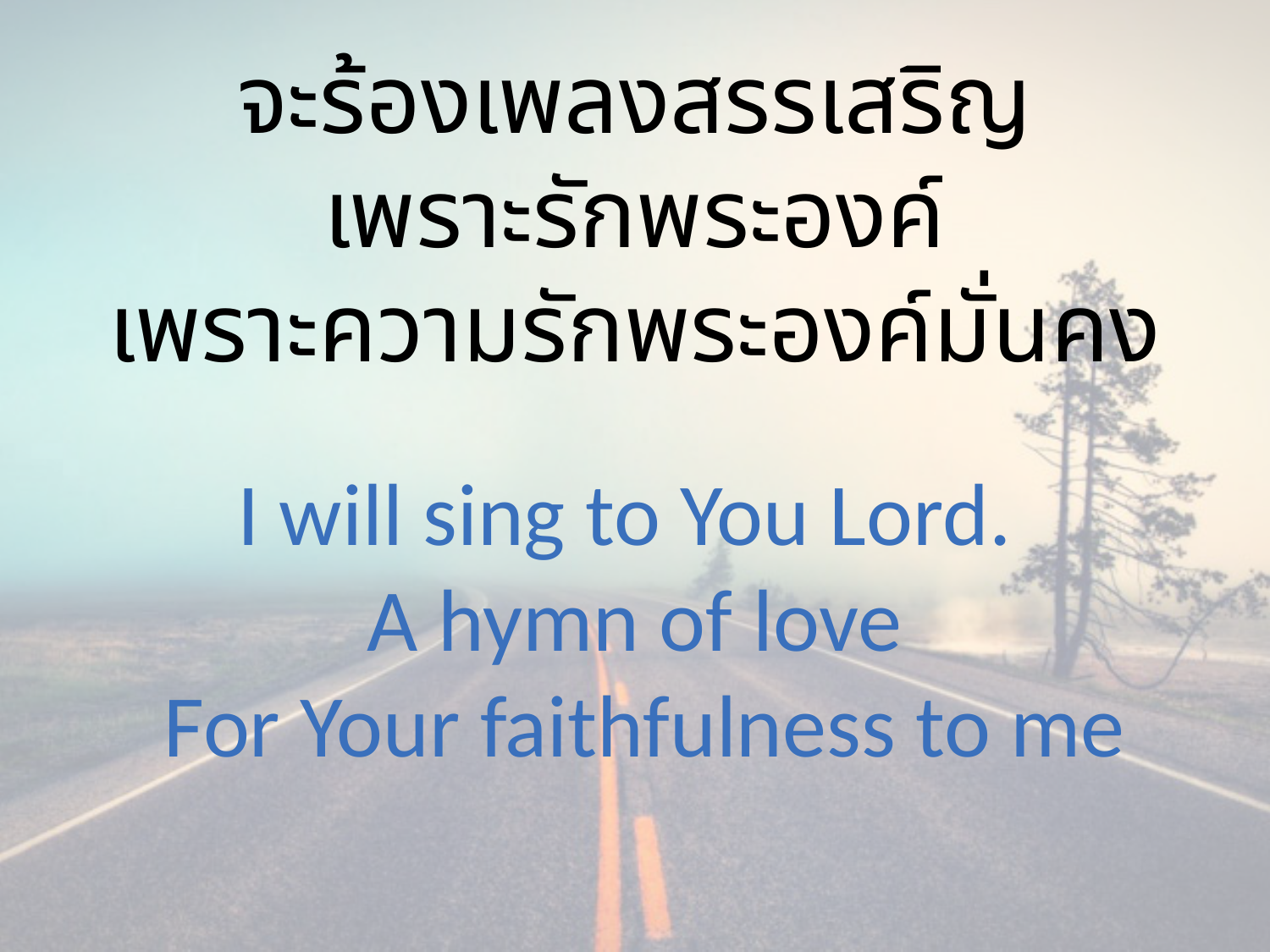

จะร้องเพลงสรรเสริญ
เพราะรักพระองค์
เพราะความรักพระองค์มั่นคง
I will sing to You Lord.
A hymn of love
 For Your faithfulness to me